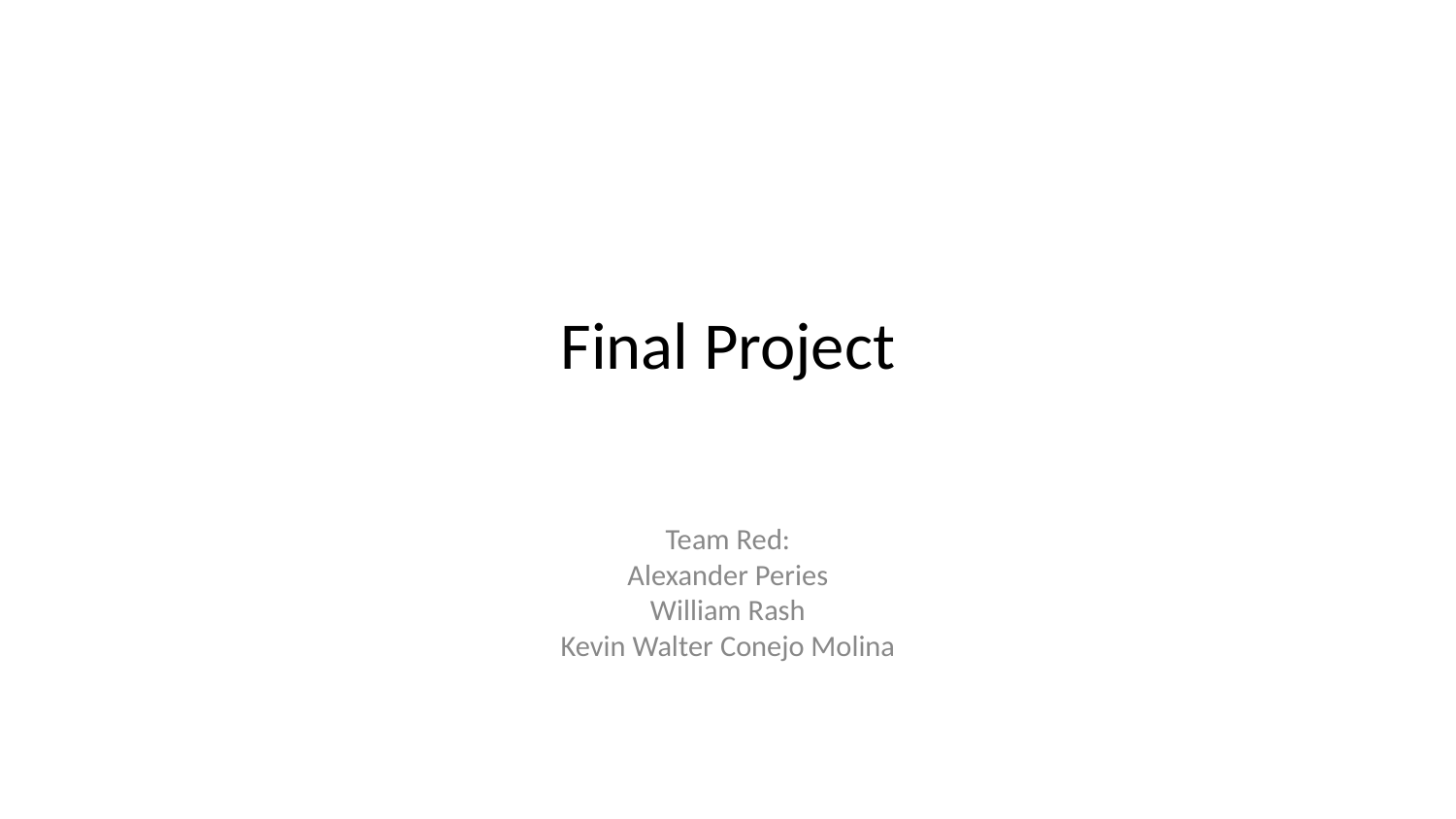

# Final Project
Team Red:
Alexander Peries
William Rash
Kevin Walter Conejo Molina